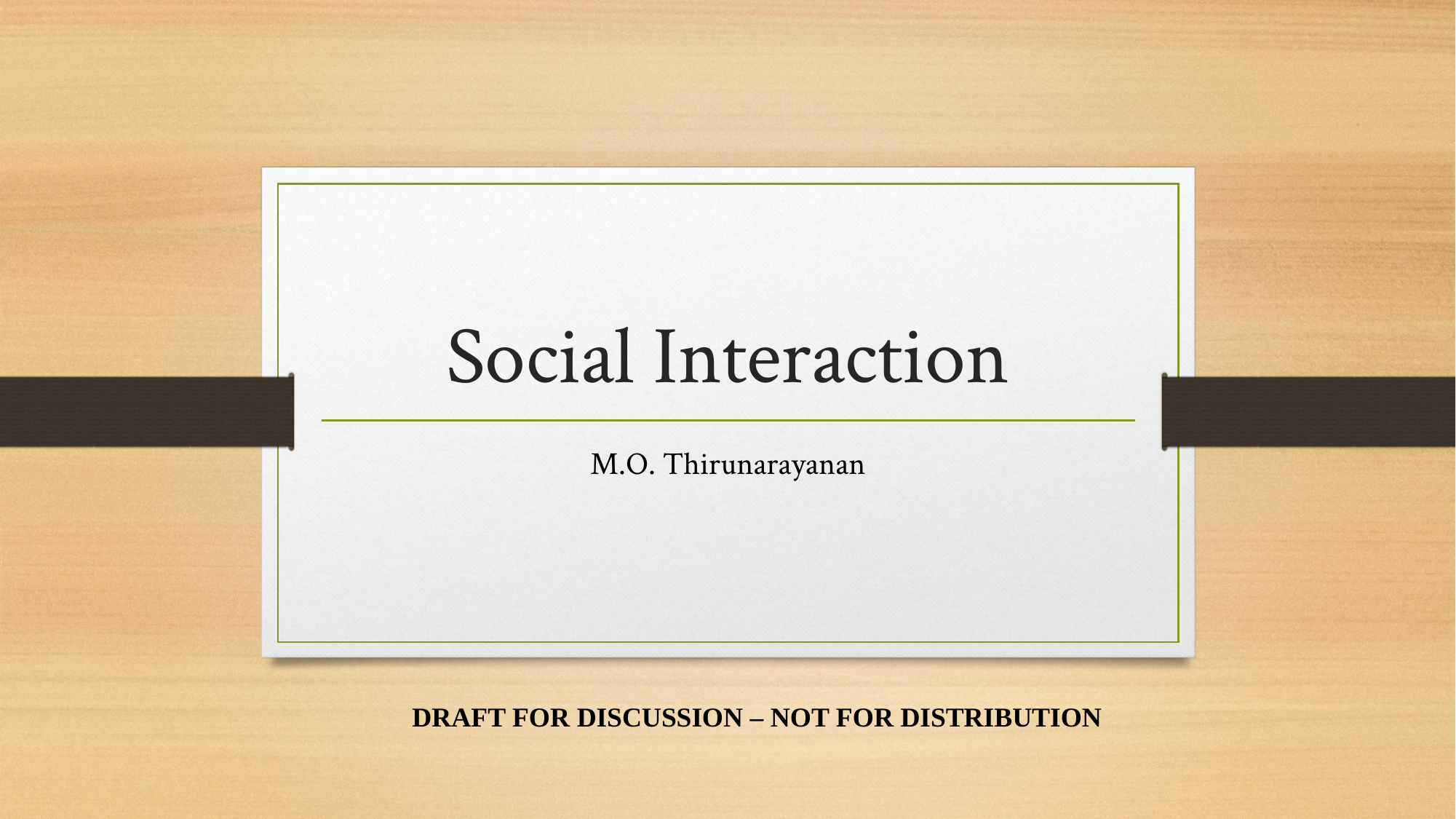

# Social Interaction
M.O. Thirunarayanan
DRAFT FOR DISCUSSION – NOT FOR DISTRIBUTION